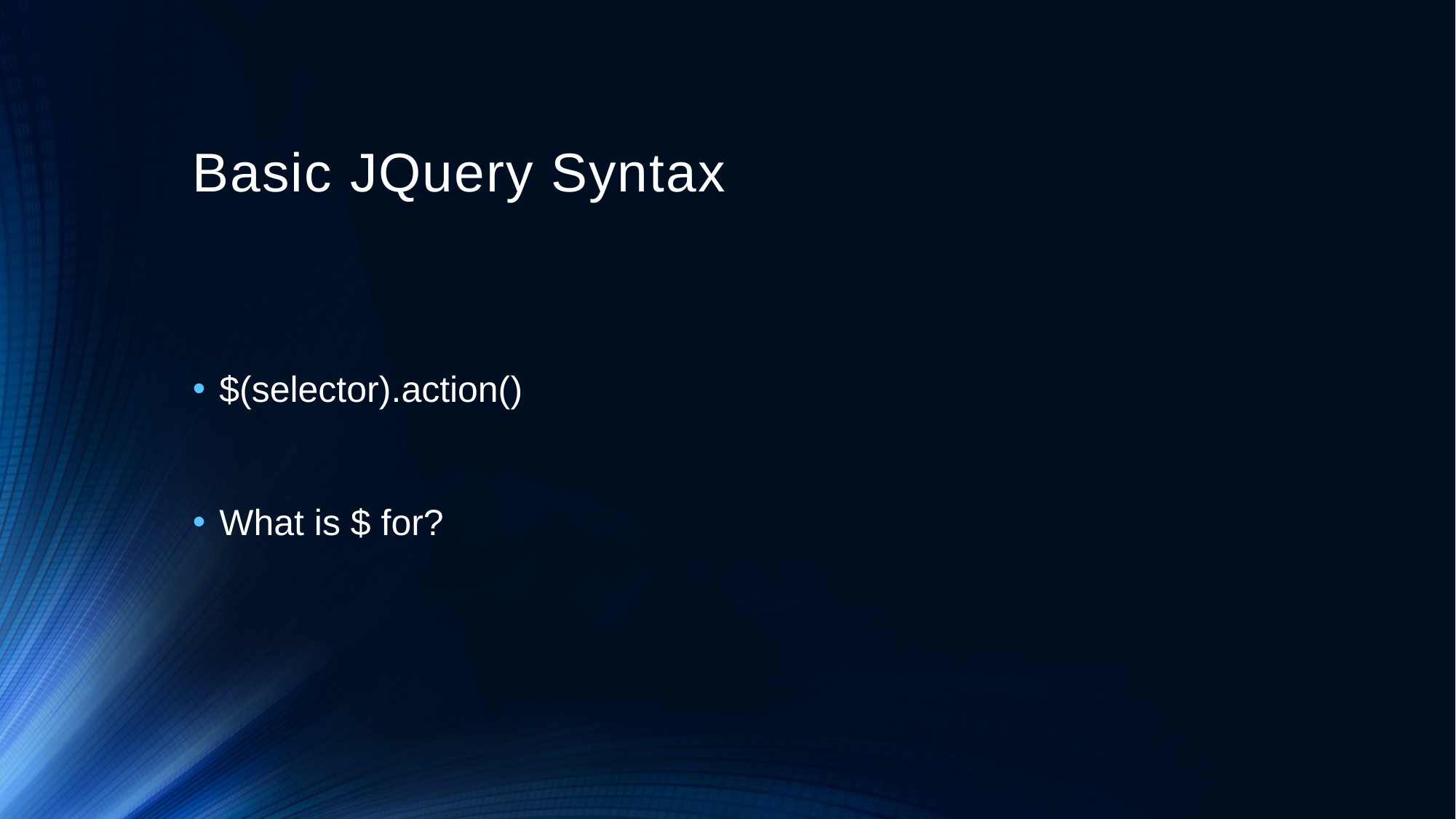

# Basic JQuery Syntax

$(selector).action()

What is $ for?